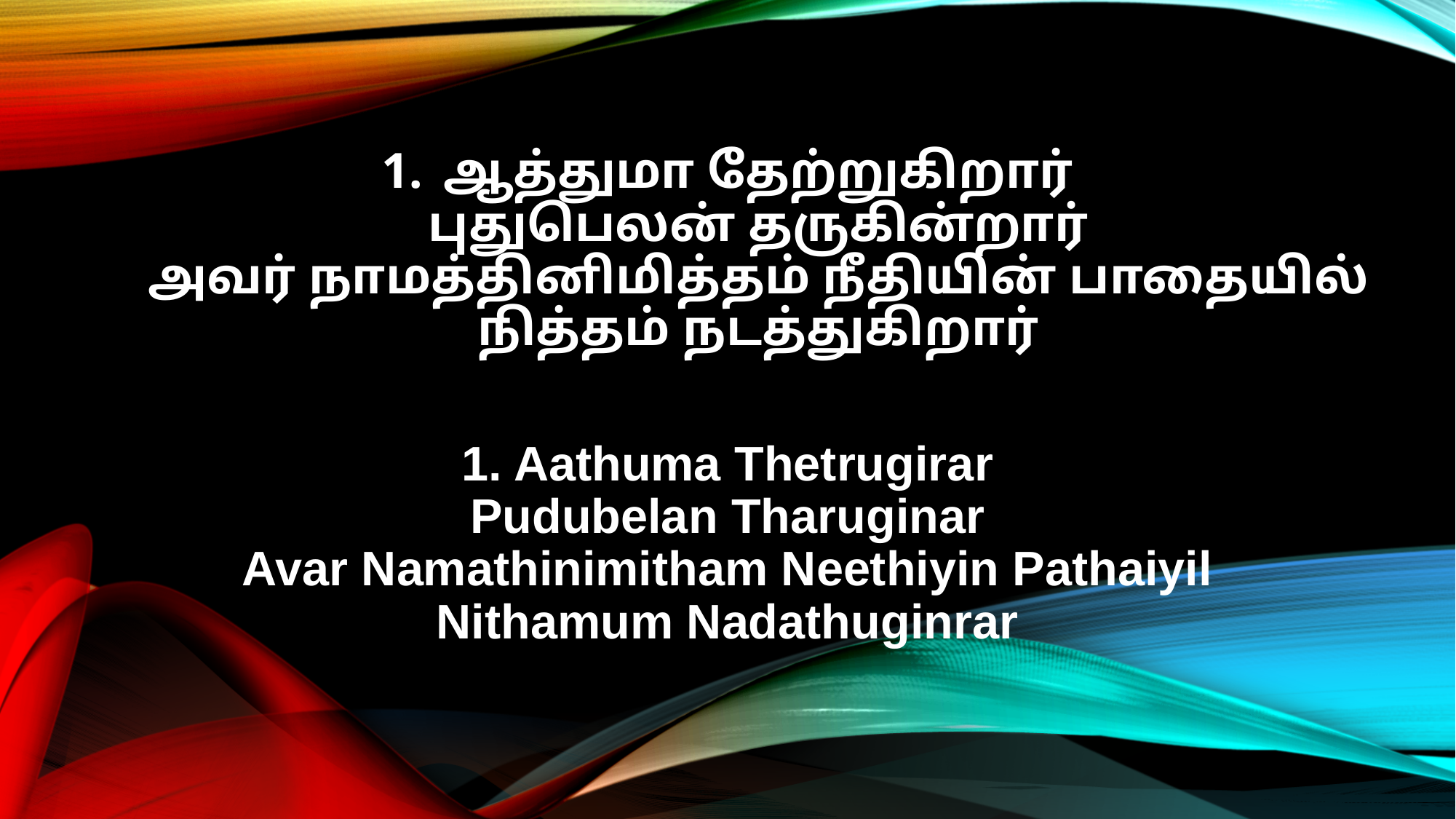

ஆத்துமா தேற்றுகிறார்
புதுபெலன் தருகின்றார்
அவர் நாமத்தினிமித்தம் நீதியின் பாதையில்
நித்தம் நடத்துகிறார்

1. Aathuma Thetrugirar
Pudubelan Tharuginar
Avar Namathinimitham Neethiyin Pathaiyil
Nithamum Nadathuginrar